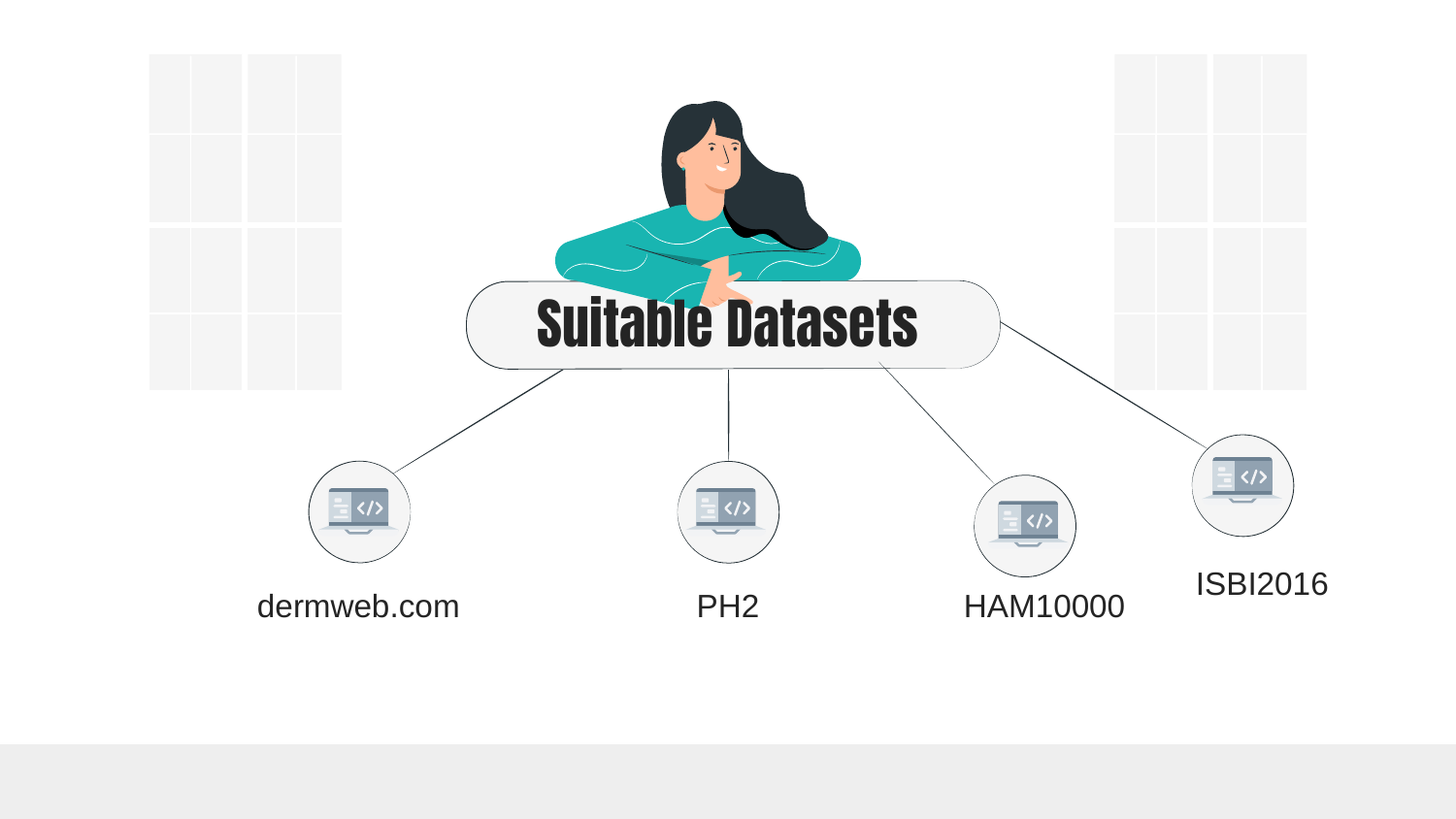

# Suitable Datasets

ISBI2016
HAM10000
dermweb.com
PH2